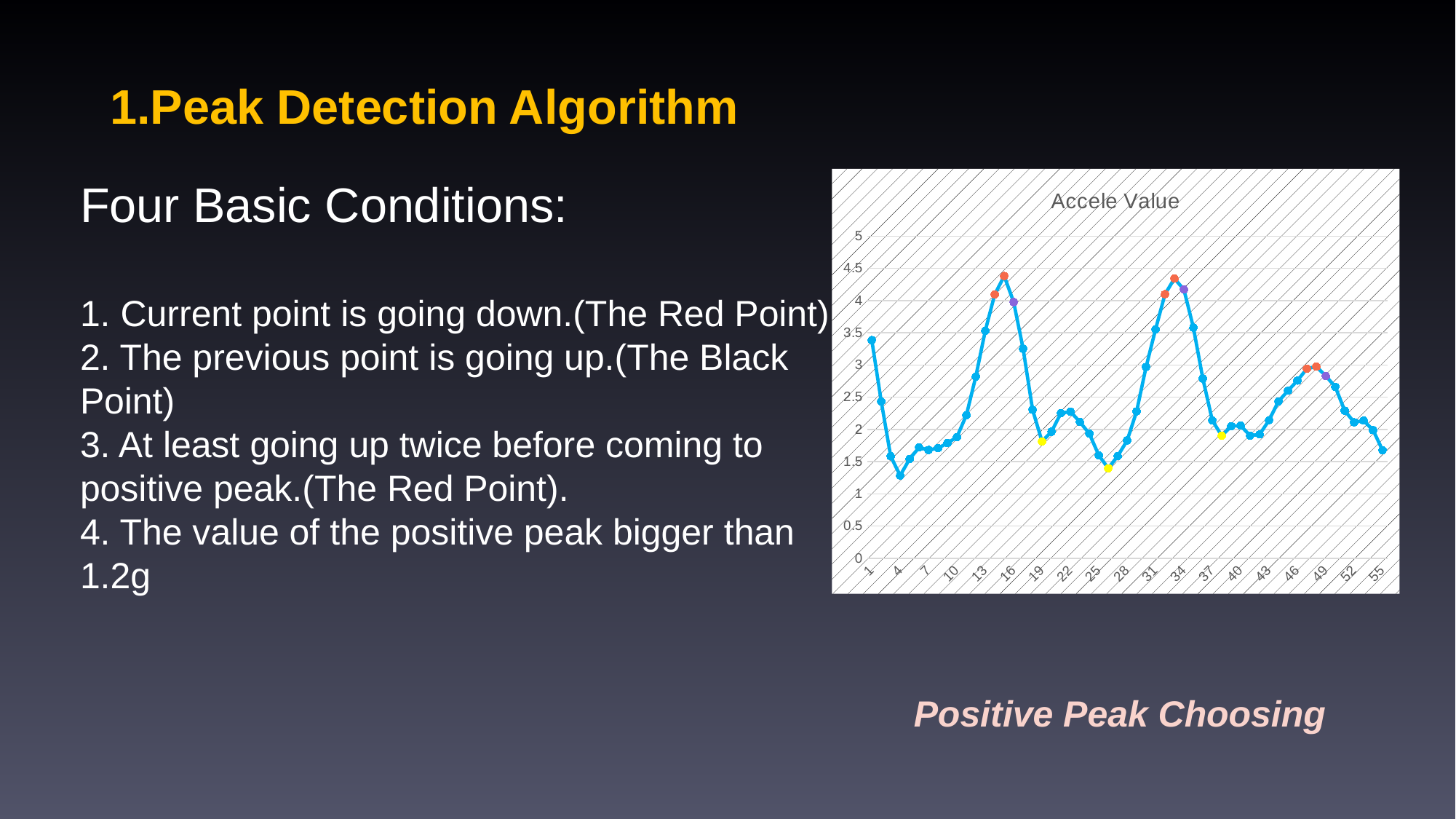

1.Peak Detection Algorithm
Four Basic Conditions:

1. Current point is going down.(The Red Point)
2. The previous point is going up.(The Black Point)
3. At least going up twice before coming to positive peak.(The Red Point).
4. The value of the positive peak bigger than 1.2g

### Chart: Accele Value

| Category |  |
|---|---|
Positive Peak Choosing